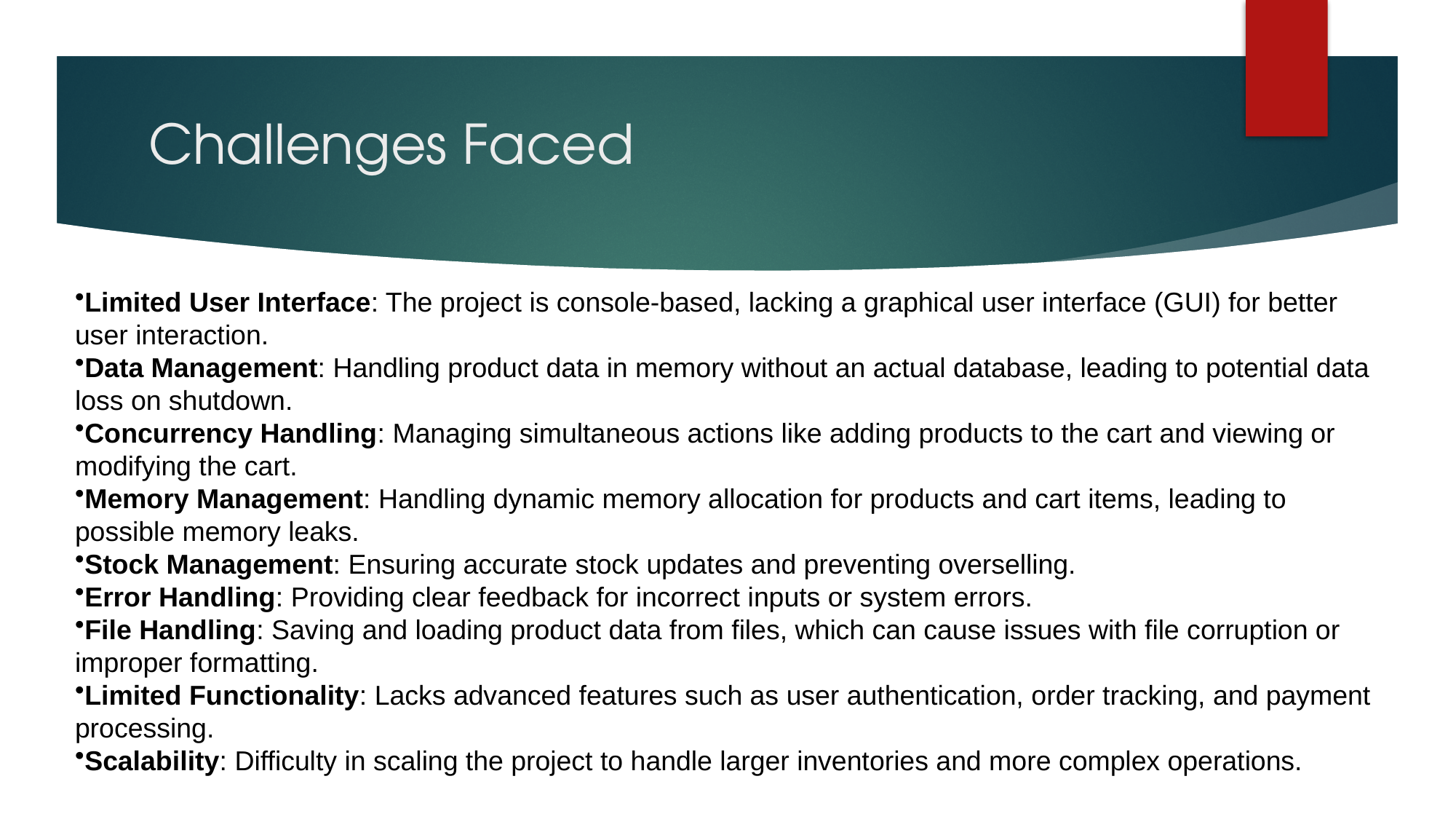

# Challenges Faced
Limited User Interface: The project is console-based, lacking a graphical user interface (GUI) for better user interaction.
Data Management: Handling product data in memory without an actual database, leading to potential data loss on shutdown.
Concurrency Handling: Managing simultaneous actions like adding products to the cart and viewing or modifying the cart.
Memory Management: Handling dynamic memory allocation for products and cart items, leading to possible memory leaks.
Stock Management: Ensuring accurate stock updates and preventing overselling.
Error Handling: Providing clear feedback for incorrect inputs or system errors.
File Handling: Saving and loading product data from files, which can cause issues with file corruption or improper formatting.
Limited Functionality: Lacks advanced features such as user authentication, order tracking, and payment processing.
Scalability: Difficulty in scaling the project to handle larger inventories and more complex operations.